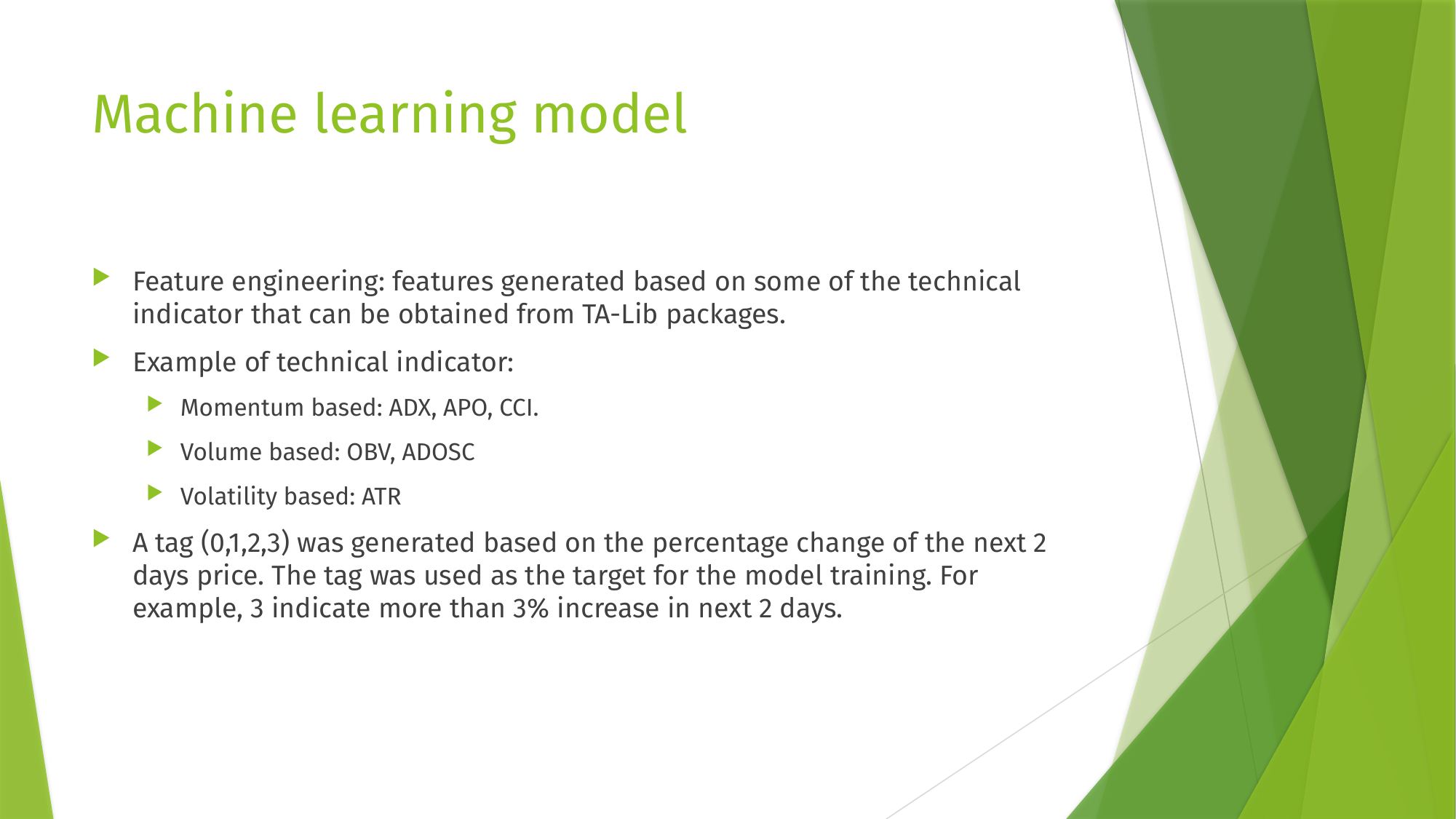

# Machine learning model
Feature engineering: features generated based on some of the technical indicator that can be obtained from TA-Lib packages.
Example of technical indicator:
Momentum based: ADX, APO, CCI.
Volume based: OBV, ADOSC
Volatility based: ATR
A tag (0,1,2,3) was generated based on the percentage change of the next 2 days price. The tag was used as the target for the model training. For example, 3 indicate more than 3% increase in next 2 days.